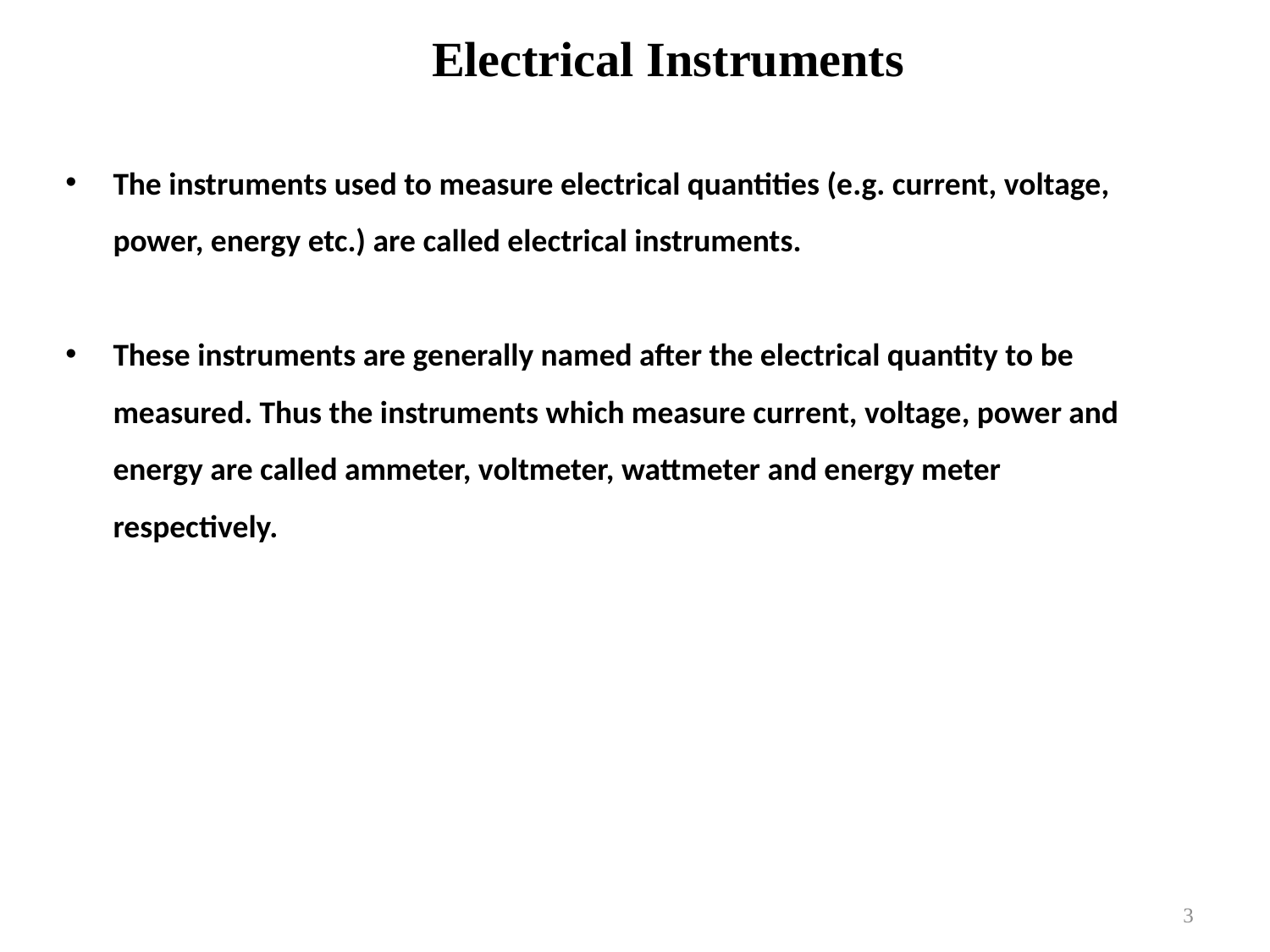

Electrical Instruments
The instruments used to measure electrical quantities (e.g. current, voltage, power, energy etc.) are called electrical instruments.

These instruments are generally named after the electrical quantity to be measured. Thus the instruments which measure current, voltage, power and energy are called ammeter, voltmeter, wattmeter and energy meter respectively.
3